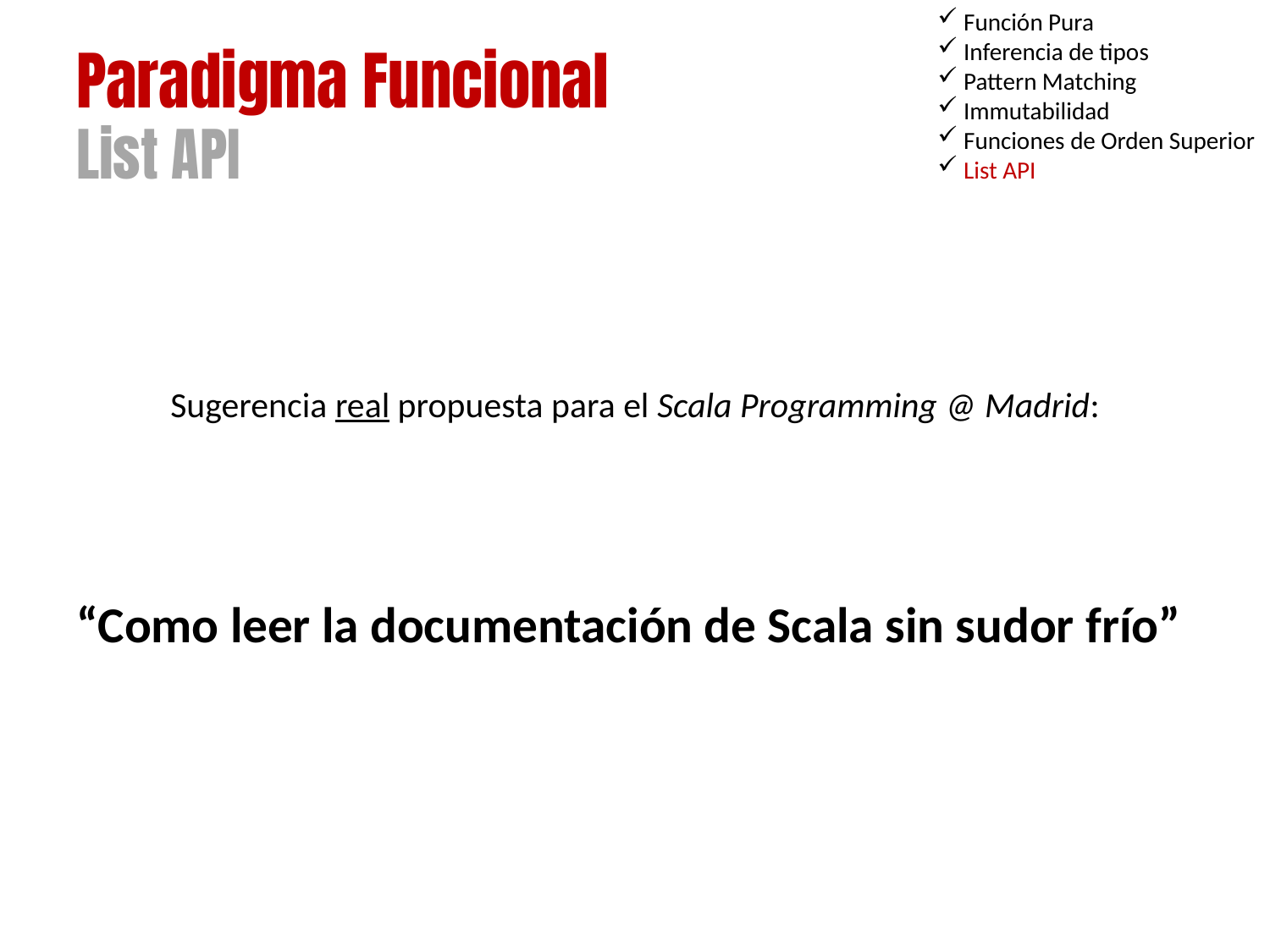

Función Pura
 Inferencia de tipos
 Pattern Matching
 Immutabilidad
 Funciones de Orden Superior
 List API
# Paradigma Funcional List API

Sugerencia real propuesta para el Scala Programming @ Madrid:

“Como leer la documentación de Scala sin sudor frío”